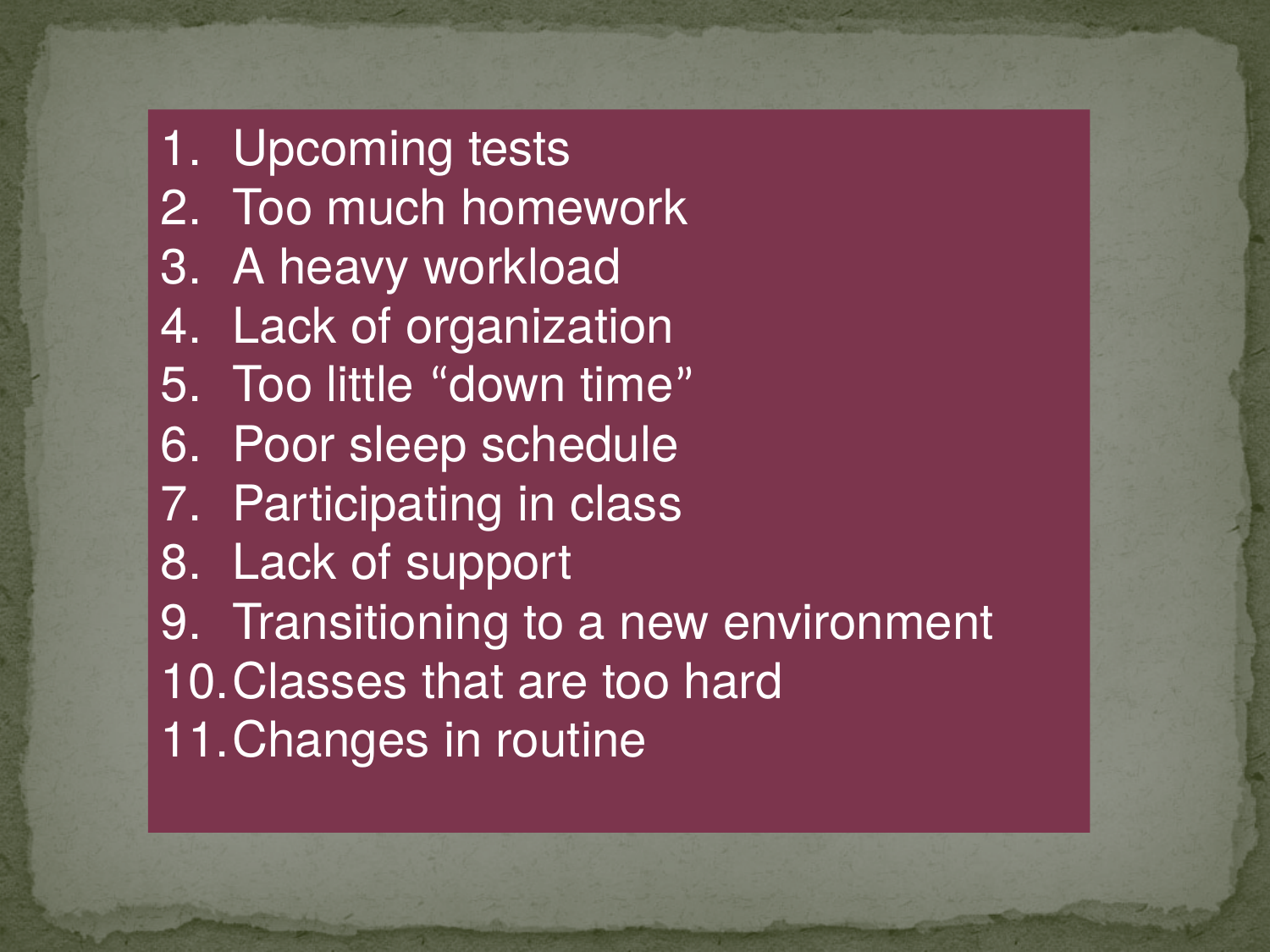

Upcoming tests
Too much homework
A heavy workload
Lack of organization
Too little “down time”
Poor sleep schedule
Participating in class
Lack of support
Transitioning to a new environment
Classes that are too hard
Changes in routine